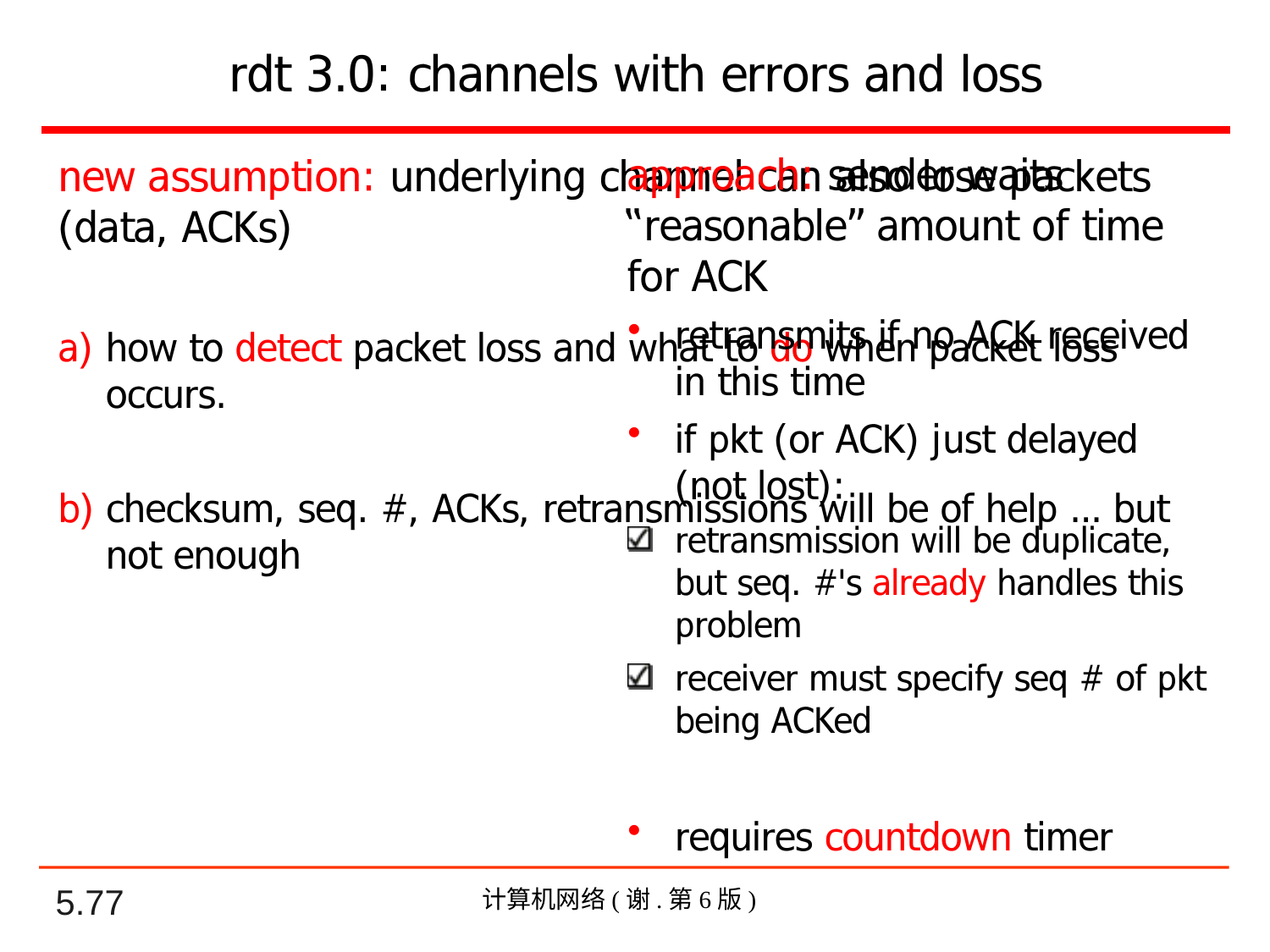

# rdt 3.0: channels with errors and loss
approach: sender waits “reasonable” amount of time for ACK
retransmits if no ACK received in this time
if pkt (or ACK) just delayed (not lost):
retransmission will be duplicate, but seq. #'s already handles this problem
receiver must specify seq # of pkt being ACKed

requires countdown timer
new assumption: underlying channel can also lose packets (data, ACKs)

how to detect packet loss and what to do when packet loss occurs.

checksum, seq. #, ACKs, retransmissions will be of help … but not enough